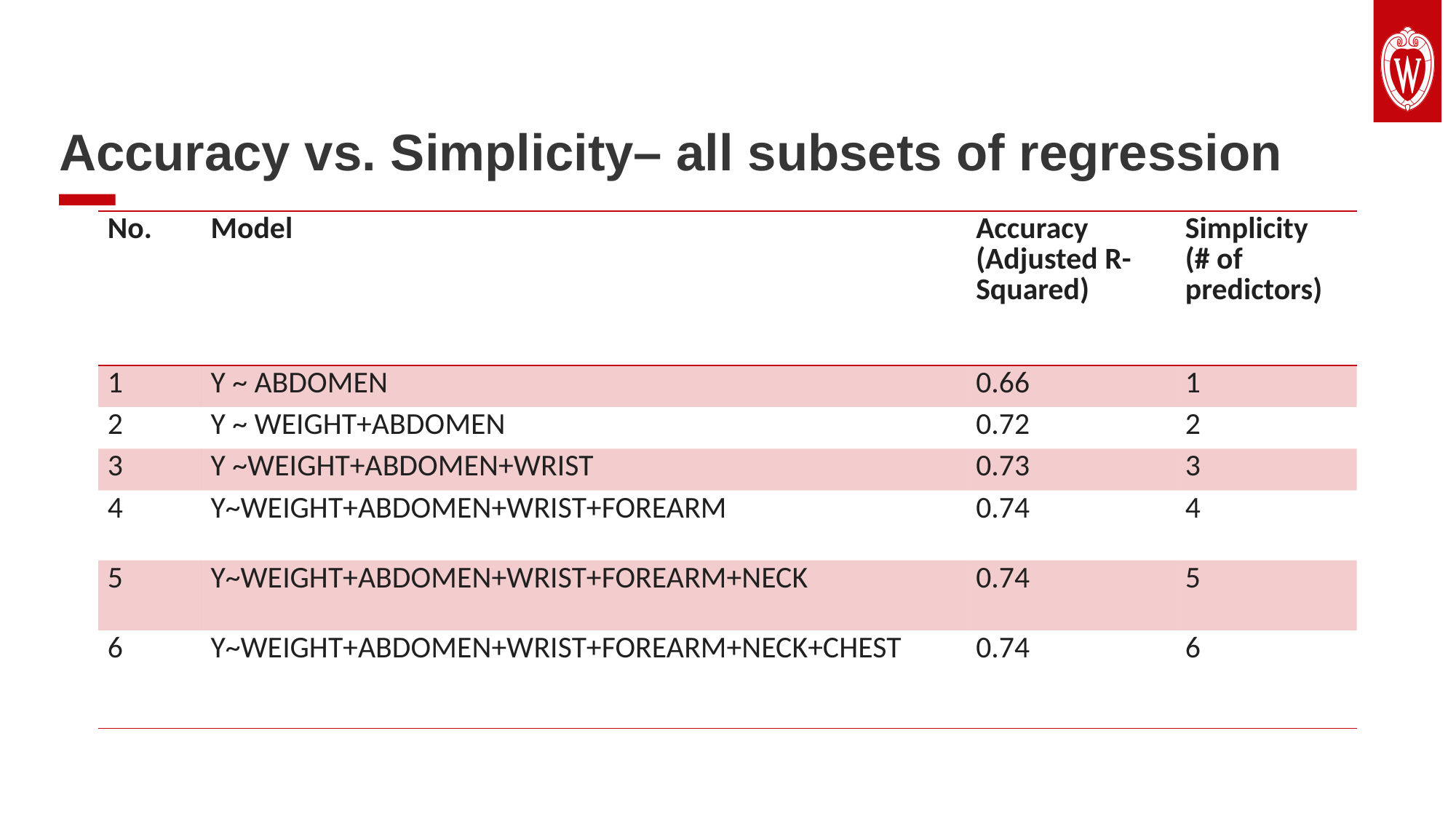

# Accuracy vs. Simplicity– all subsets of regression
| No. | Model | Accuracy (Adjusted R-Squared) | Simplicity (# of predictors) |
| --- | --- | --- | --- |
| 1 | Y ~ ABDOMEN | 0.66 | 1 |
| 2 | Y ~ WEIGHT+ABDOMEN | 0.72 | 2 |
| 3 | Y ~WEIGHT+ABDOMEN+WRIST | 0.73 | 3 |
| 4 | Y~WEIGHT+ABDOMEN+WRIST+FOREARM | 0.74 | 4 |
| 5 | Y~WEIGHT+ABDOMEN+WRIST+FOREARM+NECK | 0.74 | 5 |
| 6 | Y~WEIGHT+ABDOMEN+WRIST+FOREARM+NECK+CHEST | 0.74 | 6 |